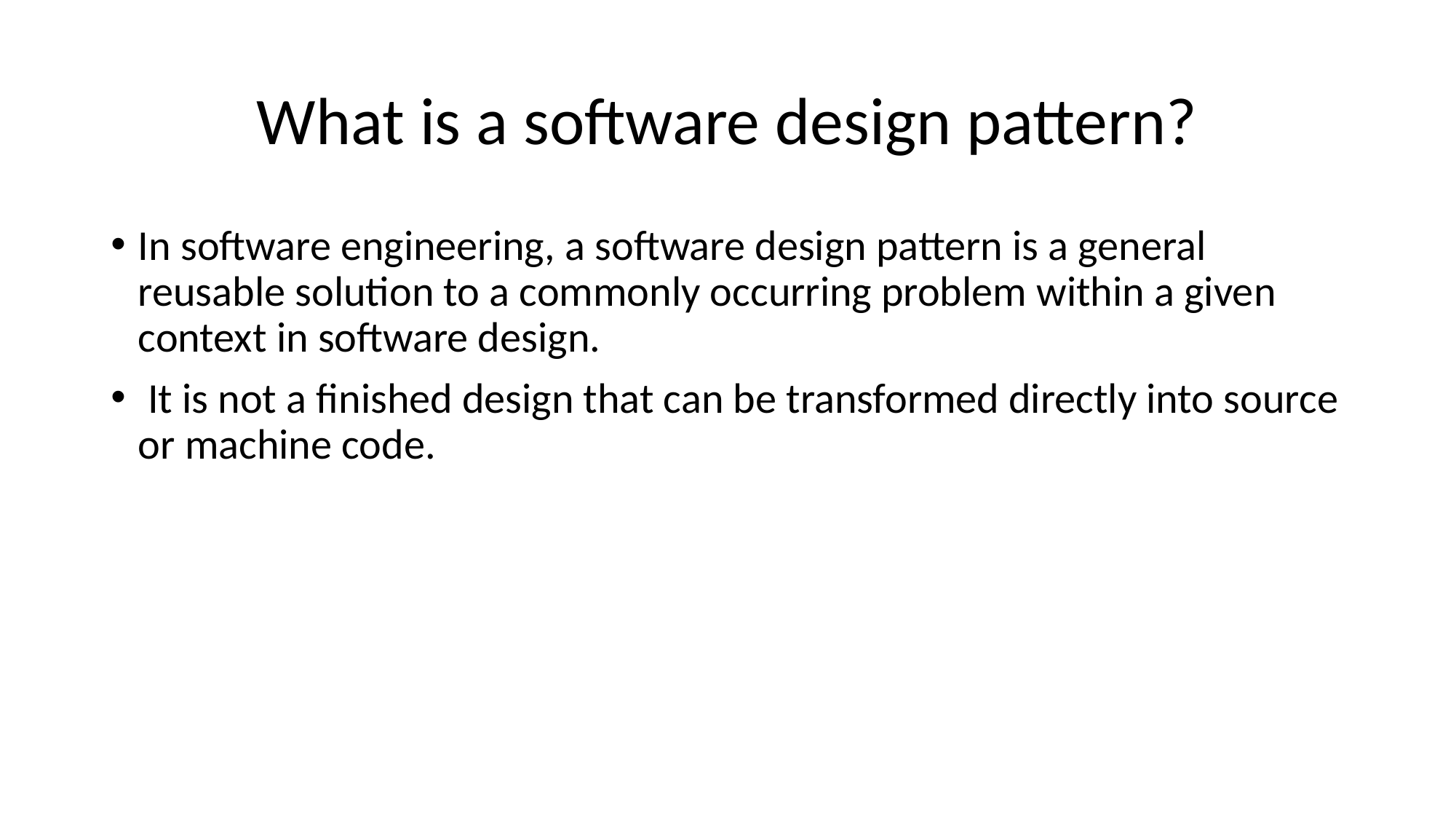

# What is a software design pattern?
In software engineering, a software design pattern is a general reusable solution to a commonly occurring problem within a given context in software design.
 It is not a finished design that can be transformed directly into source or machine code.